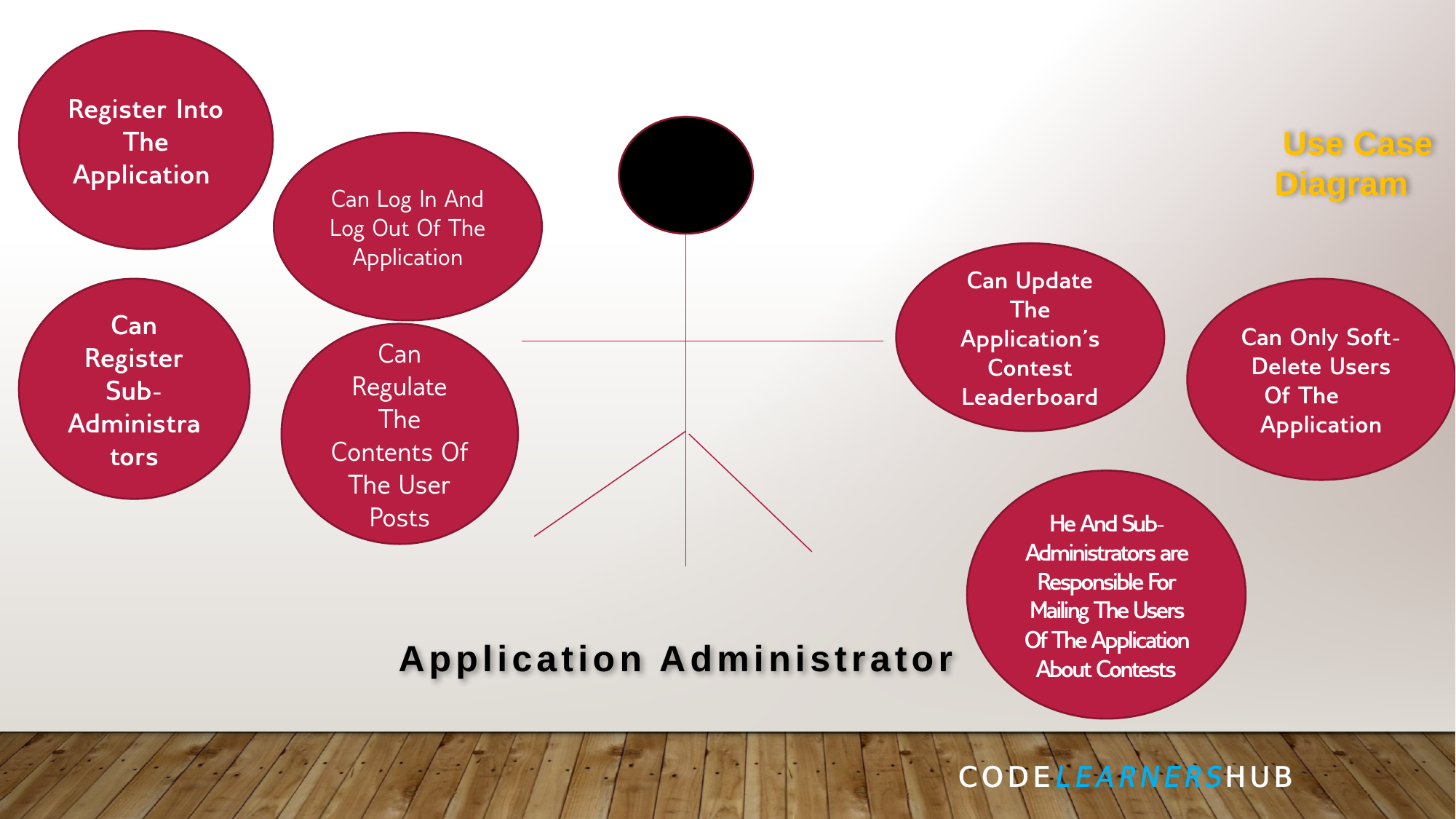

Register Into The Application

 Use Case Diagram
Can Log In And Log Out Of The Application
Can Update The Application’s Contest Leaderboard
Can Register Sub-Administrators
Can Only Soft-Delete Users Of The      Application
Can Regulate The Contents Of The User Posts
He And Sub-Administrators are Responsible For Mailing The Users Of The Application About Contests
Application Administrator
CODELEARNERSHUB